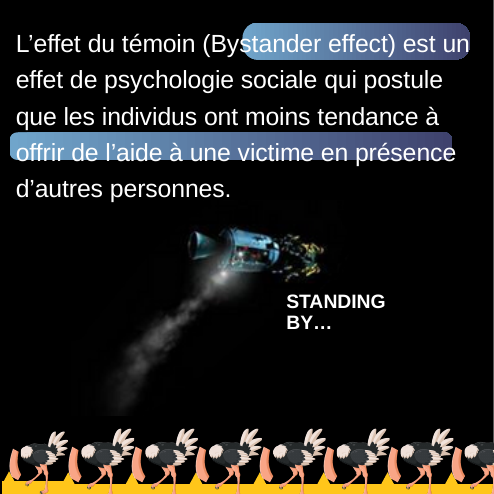

L’effet du témoin (Bystander effect) est un effet de psychologie sociale qui postule que les individus ont moins tendance à offrir de l’aide à une victime en présence d’autres personnes.

STANDING BY…